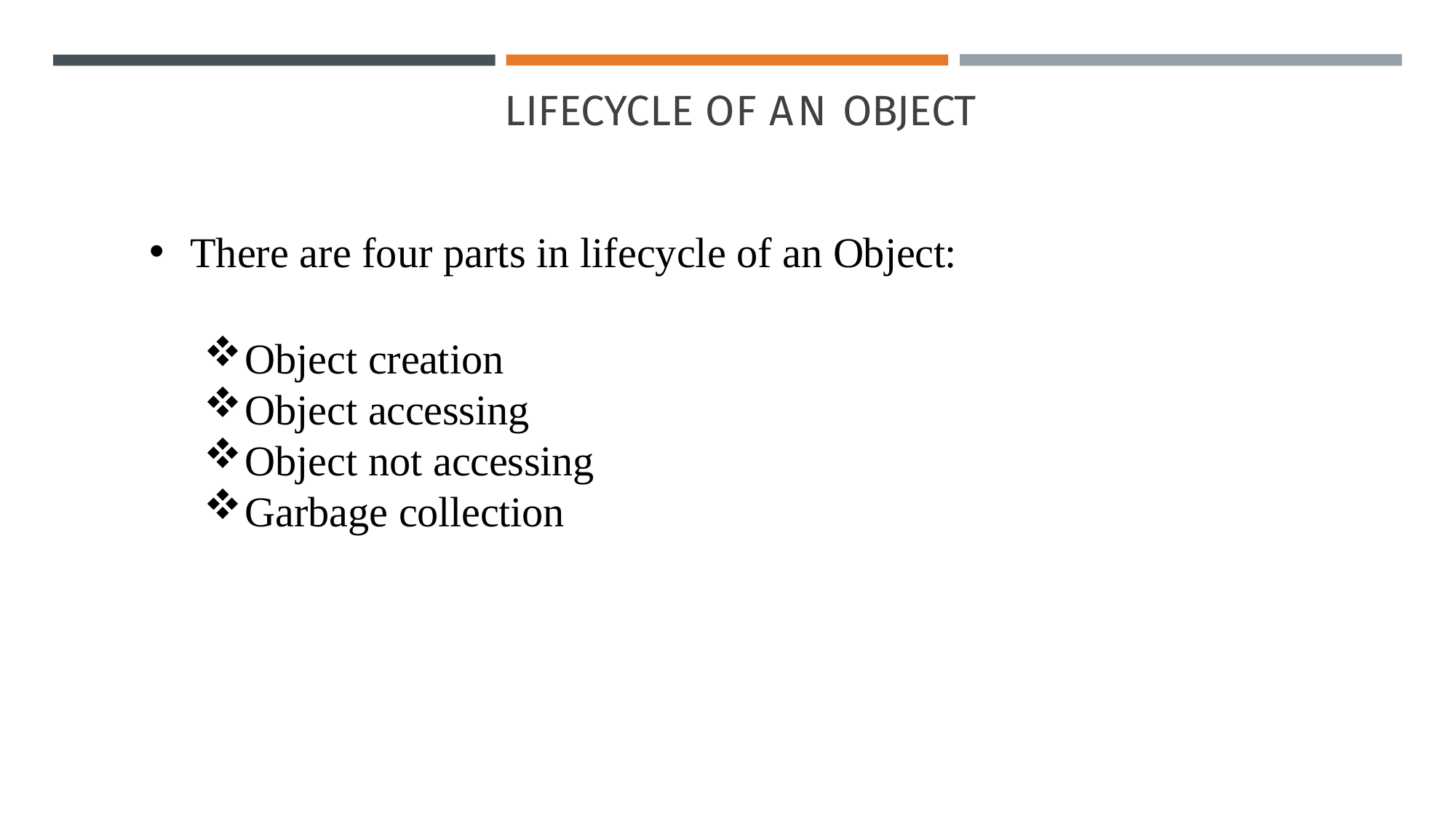

# LIFECYCLE OF AN OBJECT
There are four parts in lifecycle of an Object:

Object creation
Object accessing
Object not accessing
Garbage collection